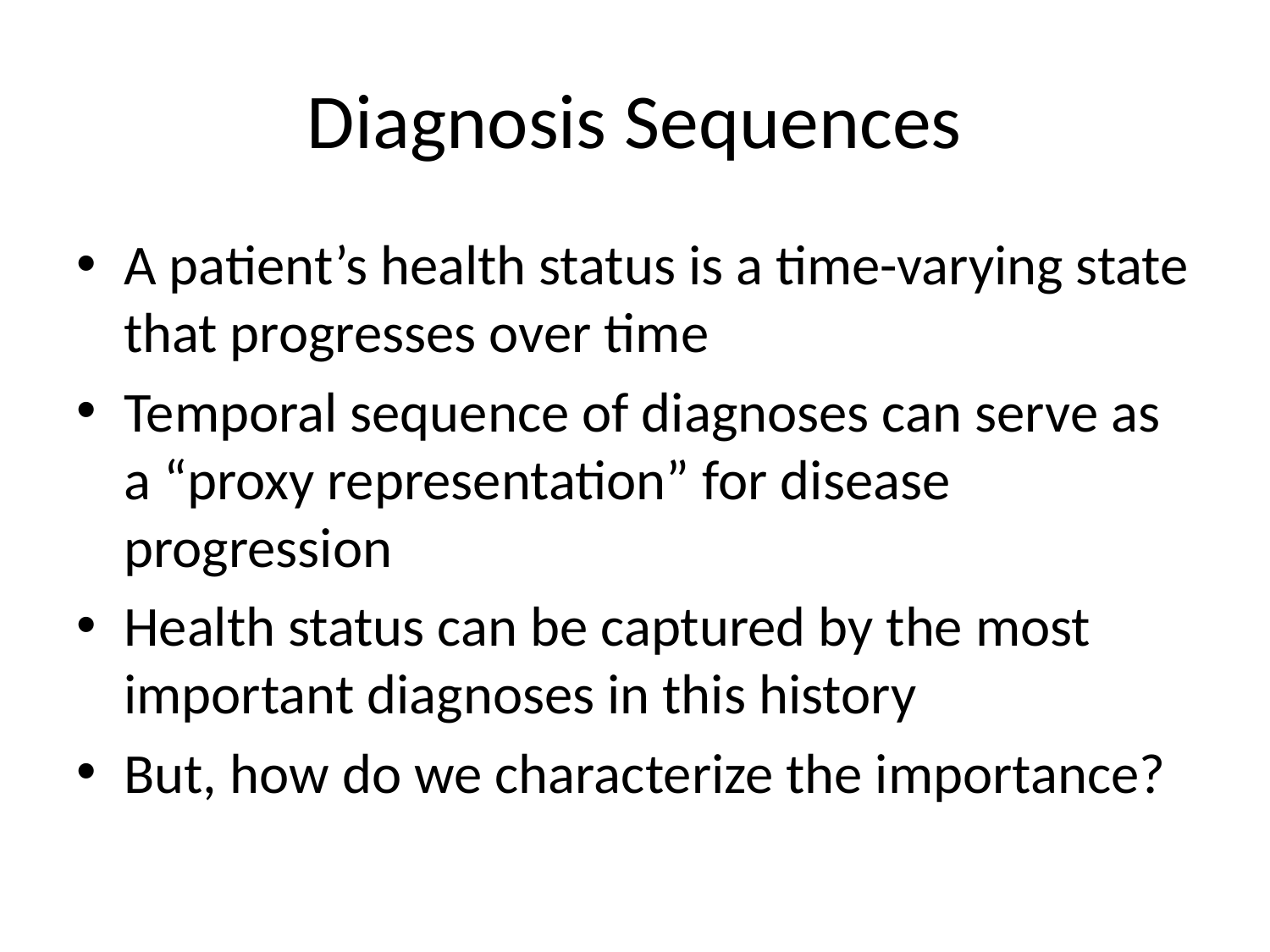

# Diagnosis Sequences
A patient’s health status is a time-varying state that progresses over time
Temporal sequence of diagnoses can serve as a “proxy representation” for disease progression
Health status can be captured by the most important diagnoses in this history
But, how do we characterize the importance?